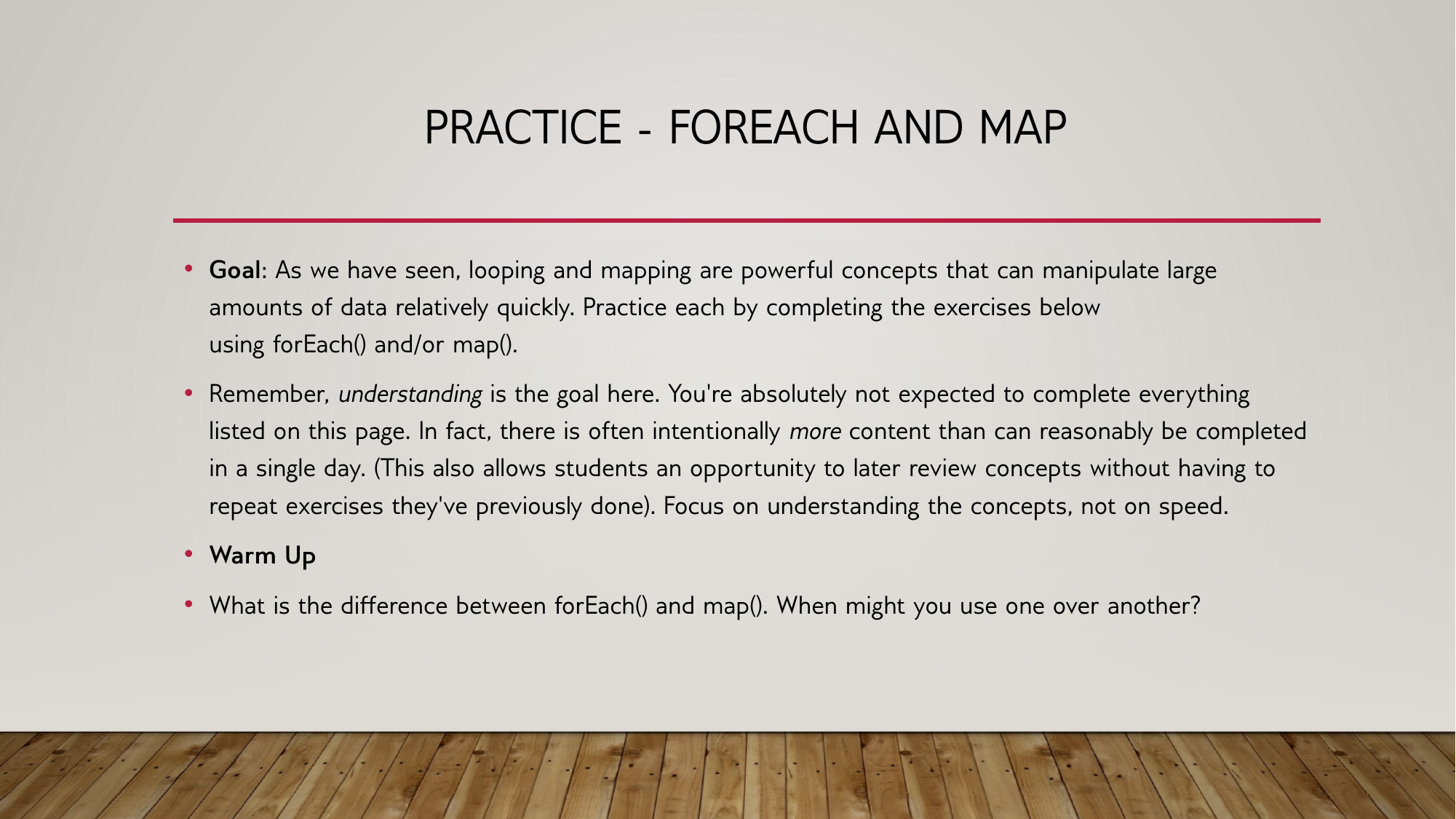

# Practice - forEach and Map
Goal: As we have seen, looping and mapping are powerful concepts that can manipulate large amounts of data relatively quickly. Practice each by completing the exercises below using forEach() and/or map().
Remember, understanding is the goal here. You're absolutely not expected to complete everything listed on this page. In fact, there is often intentionally more content than can reasonably be completed in a single day. (This also allows students an opportunity to later review concepts without having to repeat exercises they've previously done). Focus on understanding the concepts, not on speed.
Warm Up
What is the difference between forEach() and map(). When might you use one over another?